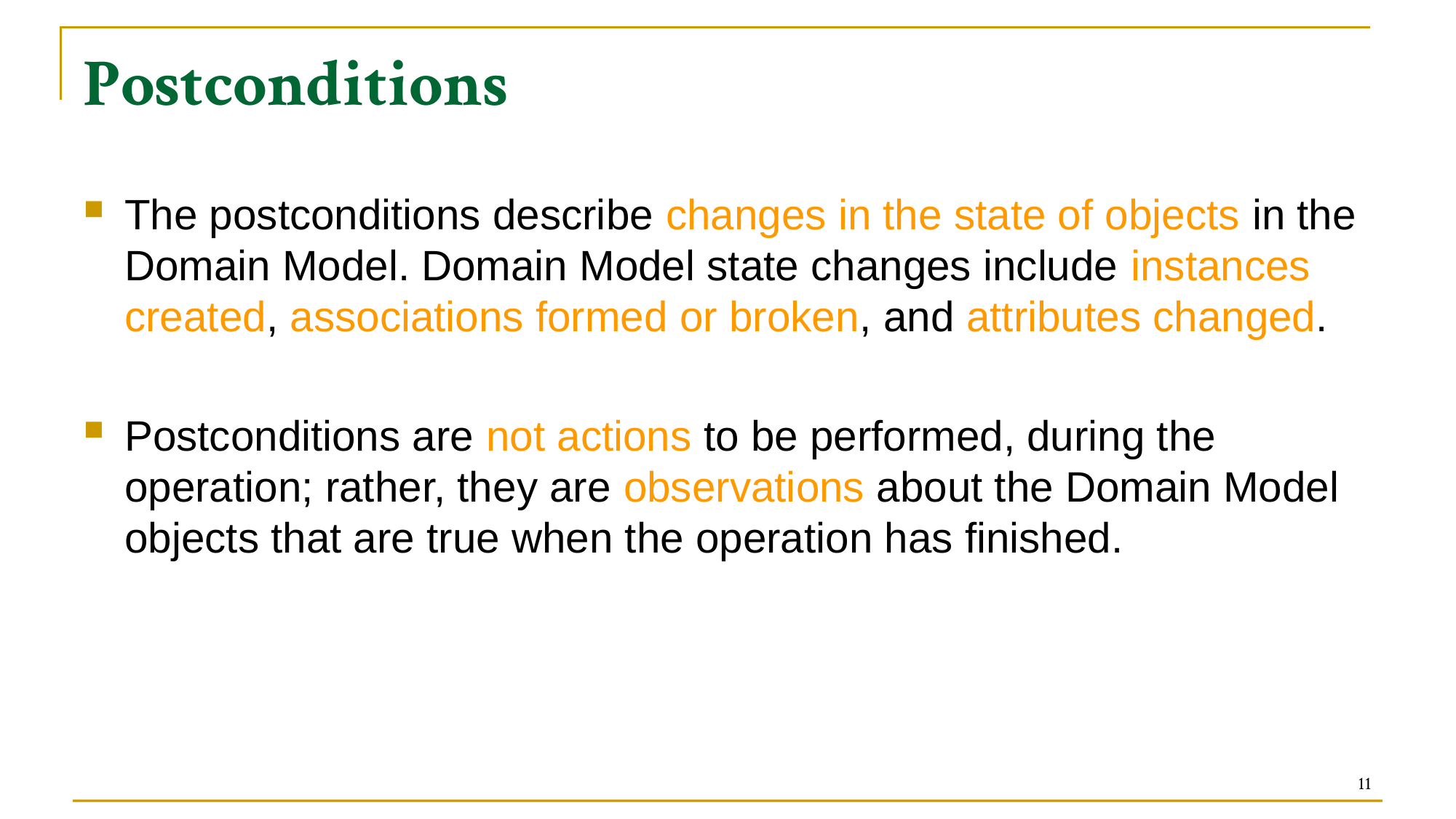

# Postconditions
The postconditions describe changes in the state of objects in the Domain Model. Domain Model state changes include instances created, associations formed or broken, and attributes changed.

Postconditions are not actions to be performed, during the operation; rather, they are observations about the Domain Model objects that are true when the operation has finished.
11